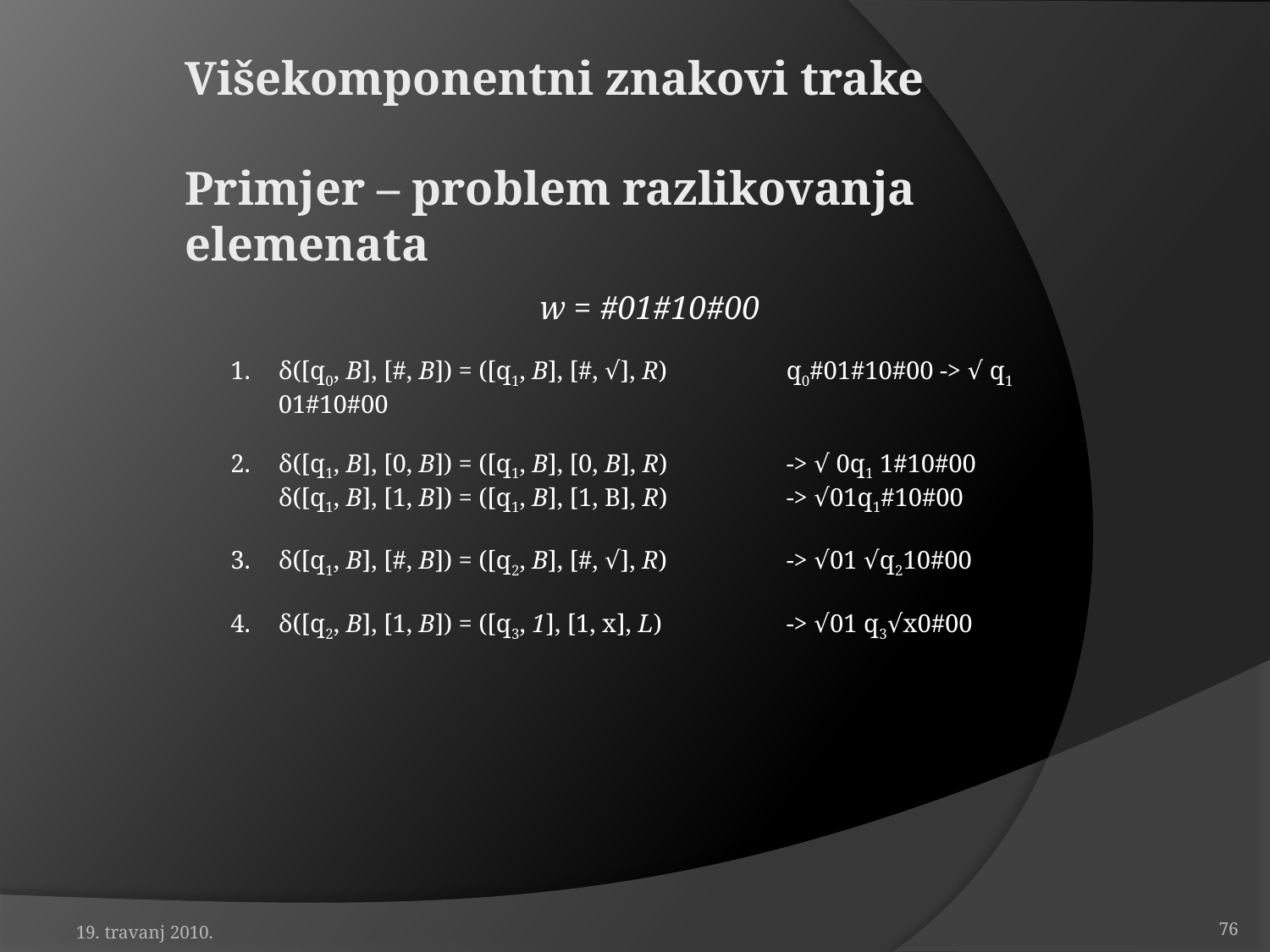

# Višekomponentni znakovi trake Primjer – problem razlikovanja elemenata
w = #01#10#00

δ([q0, B], [#, B]) = ([q1, B], [#, √], R)	q0#01#10#00 -> √ q1 01#10#00

δ([q1, B], [0, B]) = ([q1, B], [0, B], R)	-> √ 0q1 1#10#00
	δ([q1, B], [1, B]) = ([q1, B], [1, B], R)	-> √01q1#10#00

δ([q1, B], [#, B]) = ([q2, B], [#, √], R)	-> √01 √q210#00

δ([q2, B], [1, B]) = ([q3, 1], [1, x], L)	-> √01 q3√x0#00
19. travanj 2010.
76